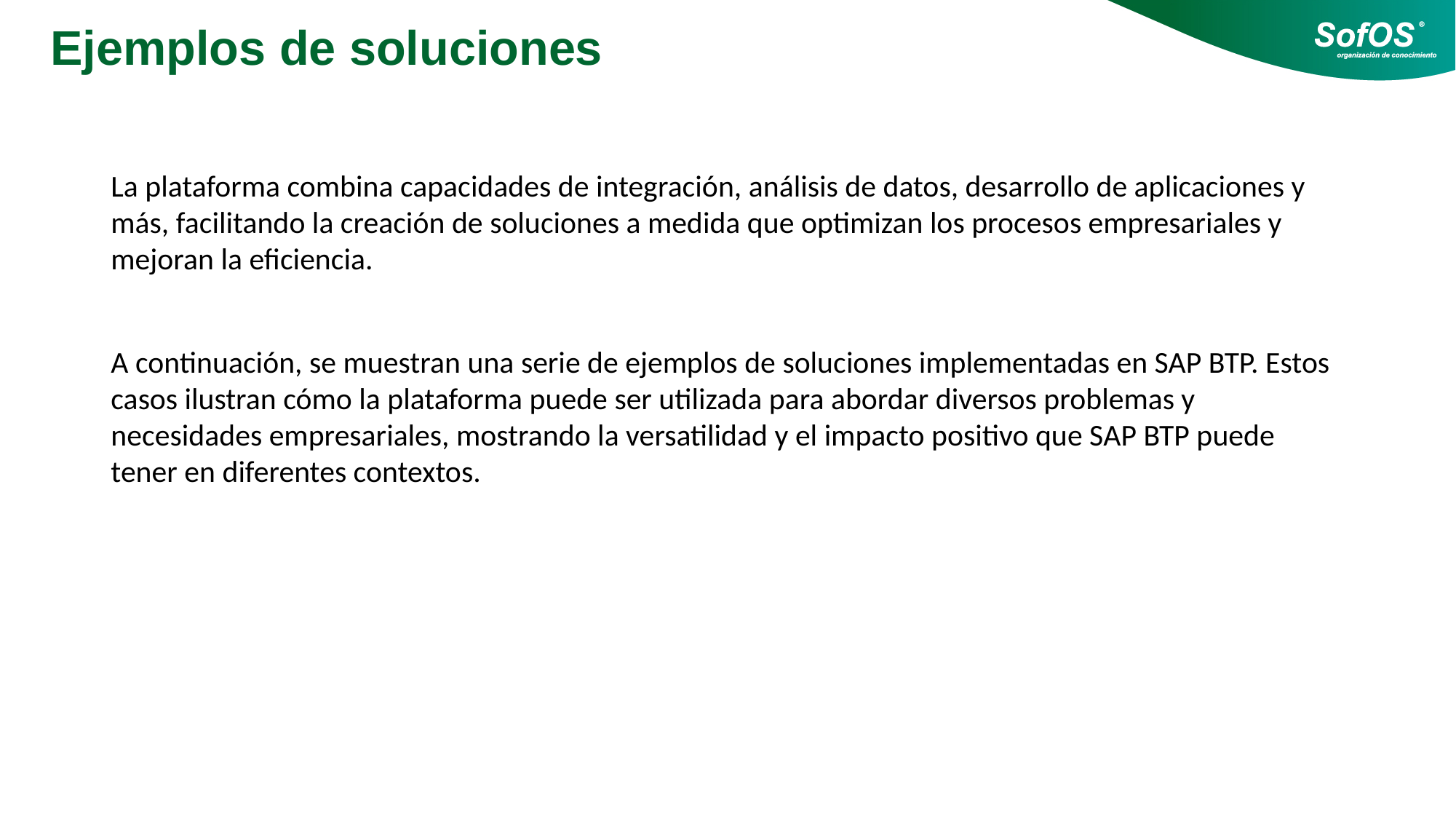

# Ejemplos de soluciones
La plataforma combina capacidades de integración, análisis de datos, desarrollo de aplicaciones y más, facilitando la creación de soluciones a medida que optimizan los procesos empresariales y mejoran la eficiencia.

A continuación, se muestran una serie de ejemplos de soluciones implementadas en SAP BTP. Estos casos ilustran cómo la plataforma puede ser utilizada para abordar diversos problemas y necesidades empresariales, mostrando la versatilidad y el impacto positivo que SAP BTP puede tener en diferentes contextos.